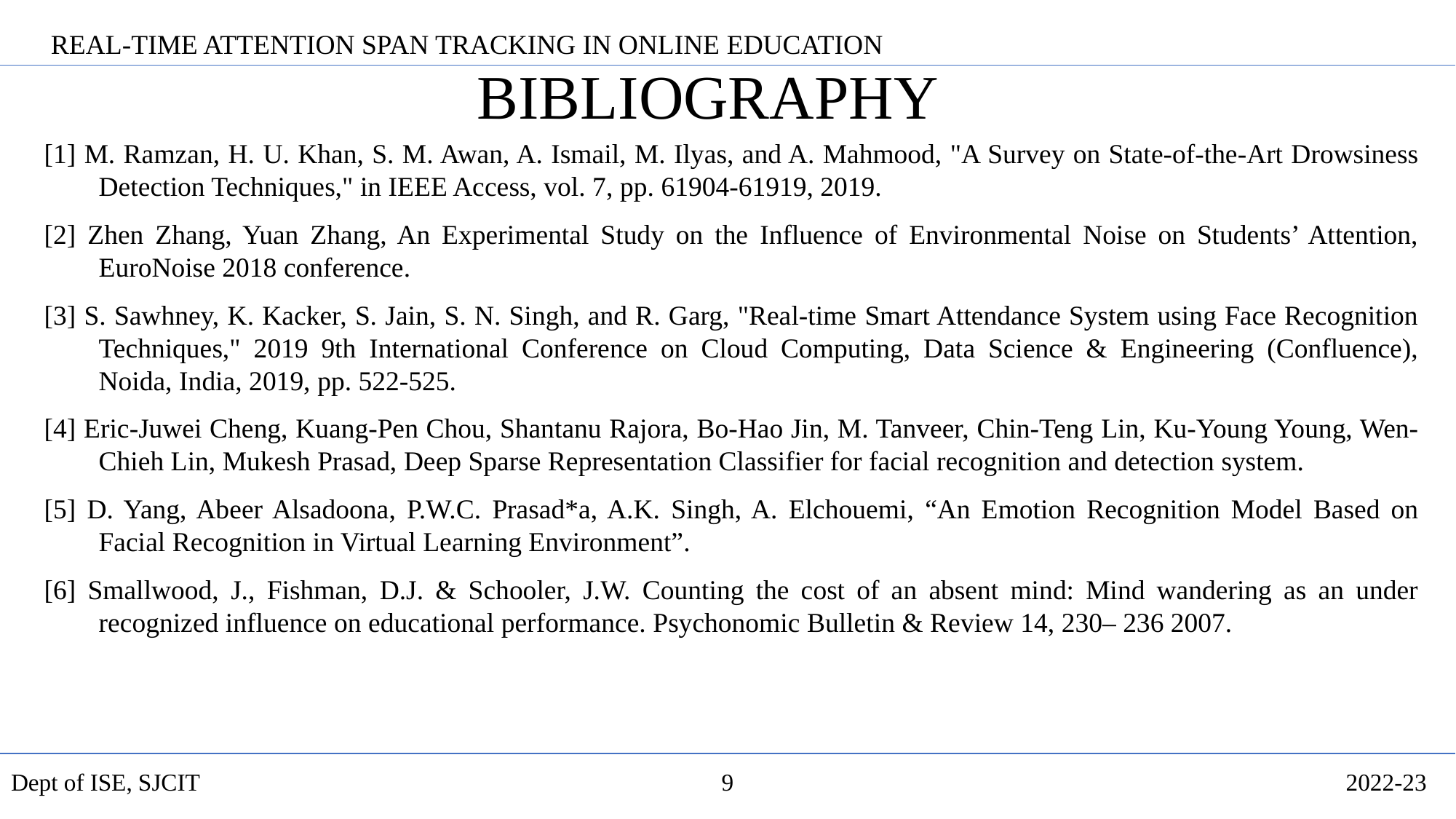

REAL-TIME ATTENTION SPAN TRACKING IN ONLINE EDUCATION
# BIBLIOGRAPHY
[1] M. Ramzan, H. U. Khan, S. M. Awan, A. Ismail, M. Ilyas, and A. Mahmood, "A Survey on State-of-the-Art Drowsiness Detection Techniques," in IEEE Access, vol. 7, pp. 61904-61919, 2019.
[2] Zhen Zhang, Yuan Zhang, An Experimental Study on the Influence of Environmental Noise on Students’ Attention, EuroNoise 2018 conference.
[3] S. Sawhney, K. Kacker, S. Jain, S. N. Singh, and R. Garg, "Real-time Smart Attendance System using Face Recognition Techniques," 2019 9th International Conference on Cloud Computing, Data Science & Engineering (Confluence), Noida, India, 2019, pp. 522-525.
[4] Eric-Juwei Cheng, Kuang-Pen Chou, Shantanu Rajora, Bo-Hao Jin, M. Tanveer, Chin-Teng Lin, Ku-Young Young, Wen-Chieh Lin, Mukesh Prasad, Deep Sparse Representation Classifier for facial recognition and detection system.
[5] D. Yang, Abeer Alsadoona, P.W.C. Prasad*a, A.K. Singh, A. Elchouemi, “An Emotion Recognition Model Based on Facial Recognition in Virtual Learning Environment”.
[6] Smallwood, J., Fishman, D.J. & Schooler, J.W. Counting the cost of an absent mind: Mind wandering as an under recognized influence on educational performance. Psychonomic Bulletin & Review 14, 230– 236 2007.

Dept of ISE, SJCIT
9
2022-23